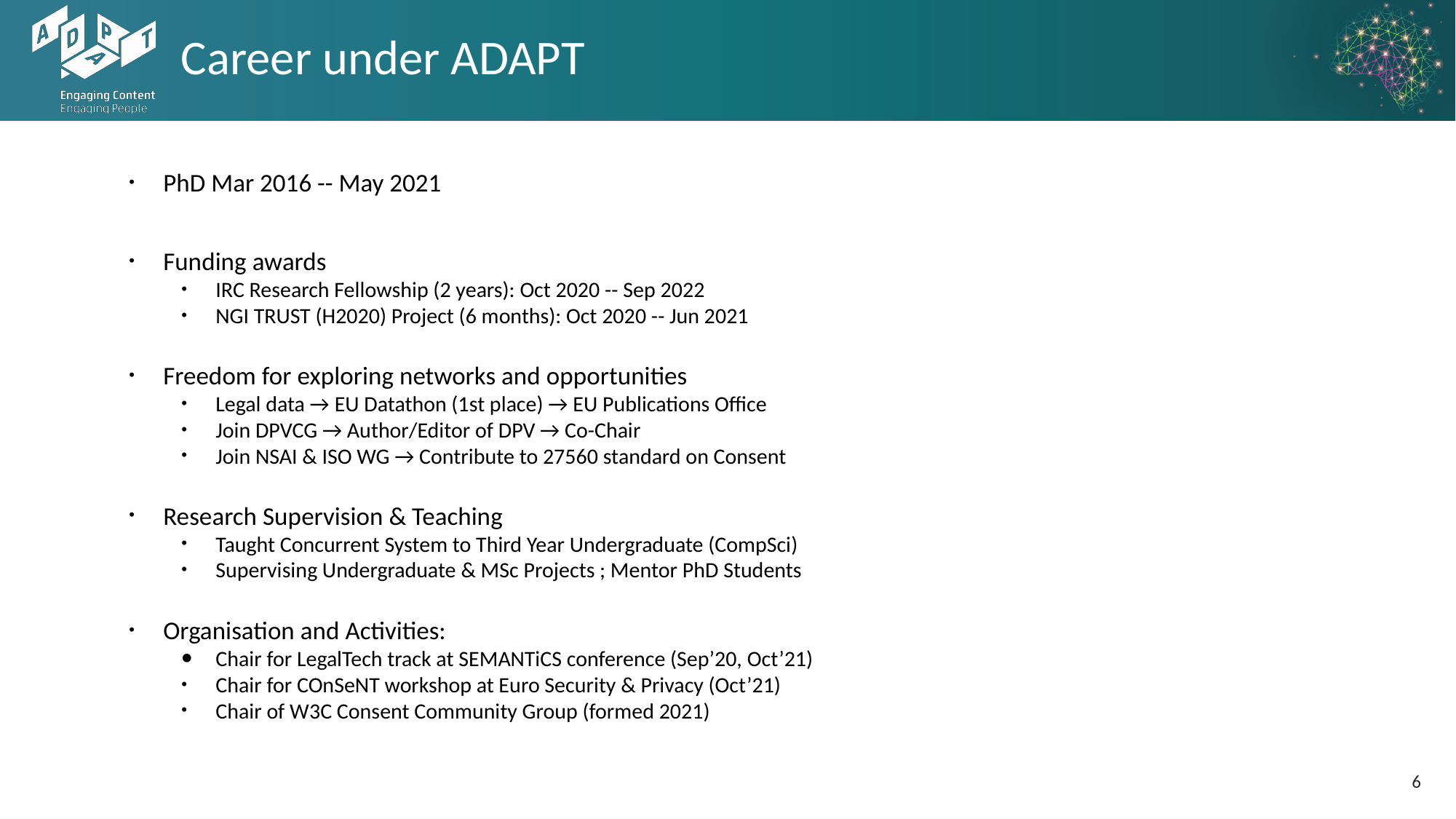

# Career under ADAPT
PhD Mar 2016 -- May 2021

Funding awards
IRC Research Fellowship (2 years): Oct 2020 -- Sep 2022
NGI TRUST (H2020) Project (6 months): Oct 2020 -- Jun 2021

Freedom for exploring networks and opportunities
Legal data → EU Datathon (1st place) → EU Publications Office
Join DPVCG → Author/Editor of DPV → Co-Chair
Join NSAI & ISO WG → Contribute to 27560 standard on Consent

Research Supervision & Teaching
Taught Concurrent System to Third Year Undergraduate (CompSci)
Supervising Undergraduate & MSc Projects ; Mentor PhD Students

Organisation and Activities:
Chair for LegalTech track at SEMANTiCS conference (Sep’20, Oct’21)
Chair for COnSeNT workshop at Euro Security & Privacy (Oct’21)
Chair of W3C Consent Community Group (formed 2021)
6